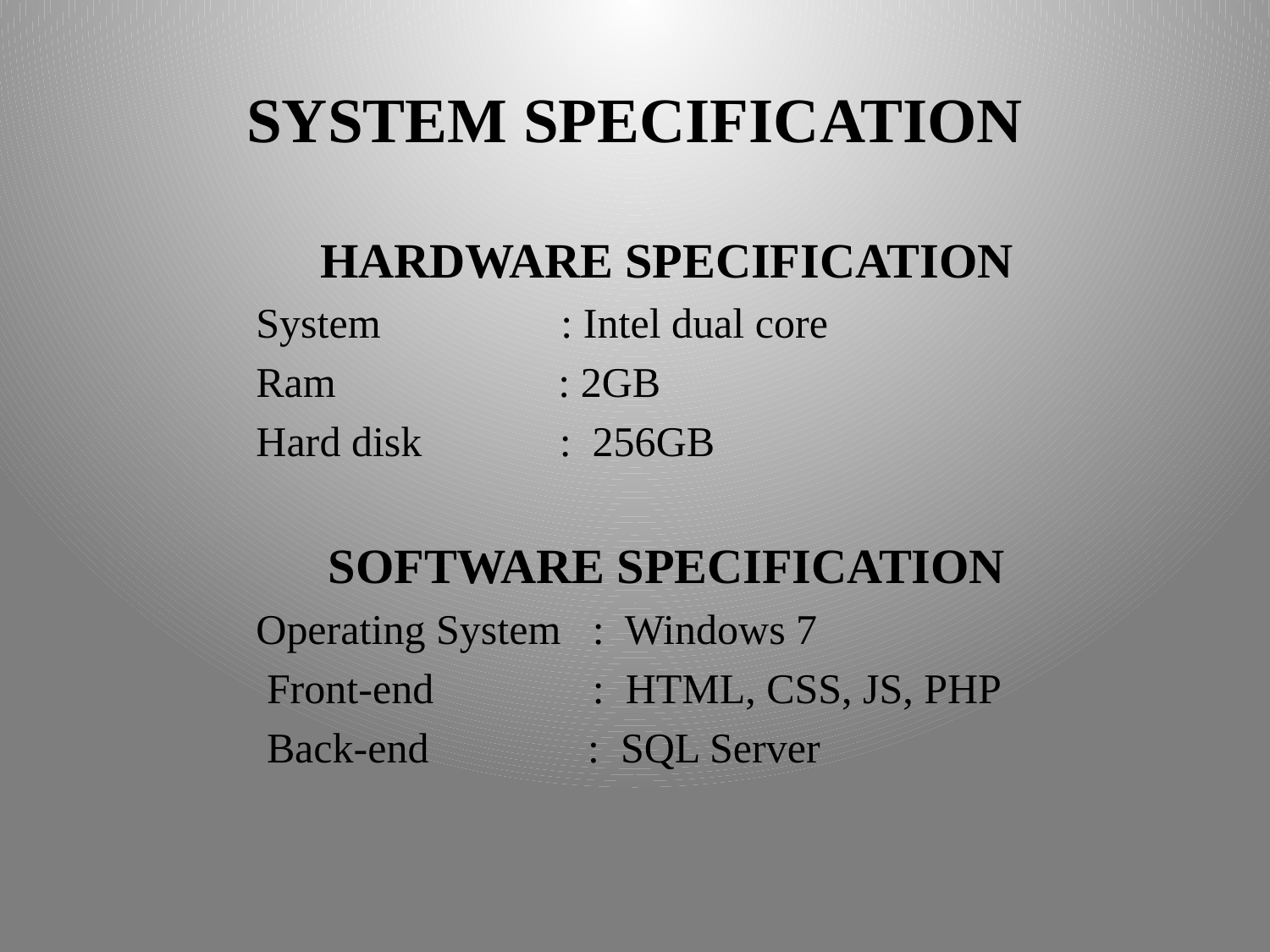

# SYSTEM SPECIFICATION
HARDWARE SPECIFICATION
                 System                 : Intel dual core
                 Ram                     : 2GB
                 Hard disk             :  256GB

SOFTWARE SPECIFICATION
           Operating System   :  Windows 7
                  Front-end               :  HTML, CSS, JS, PHP
                  Back-end               :  SQL Server